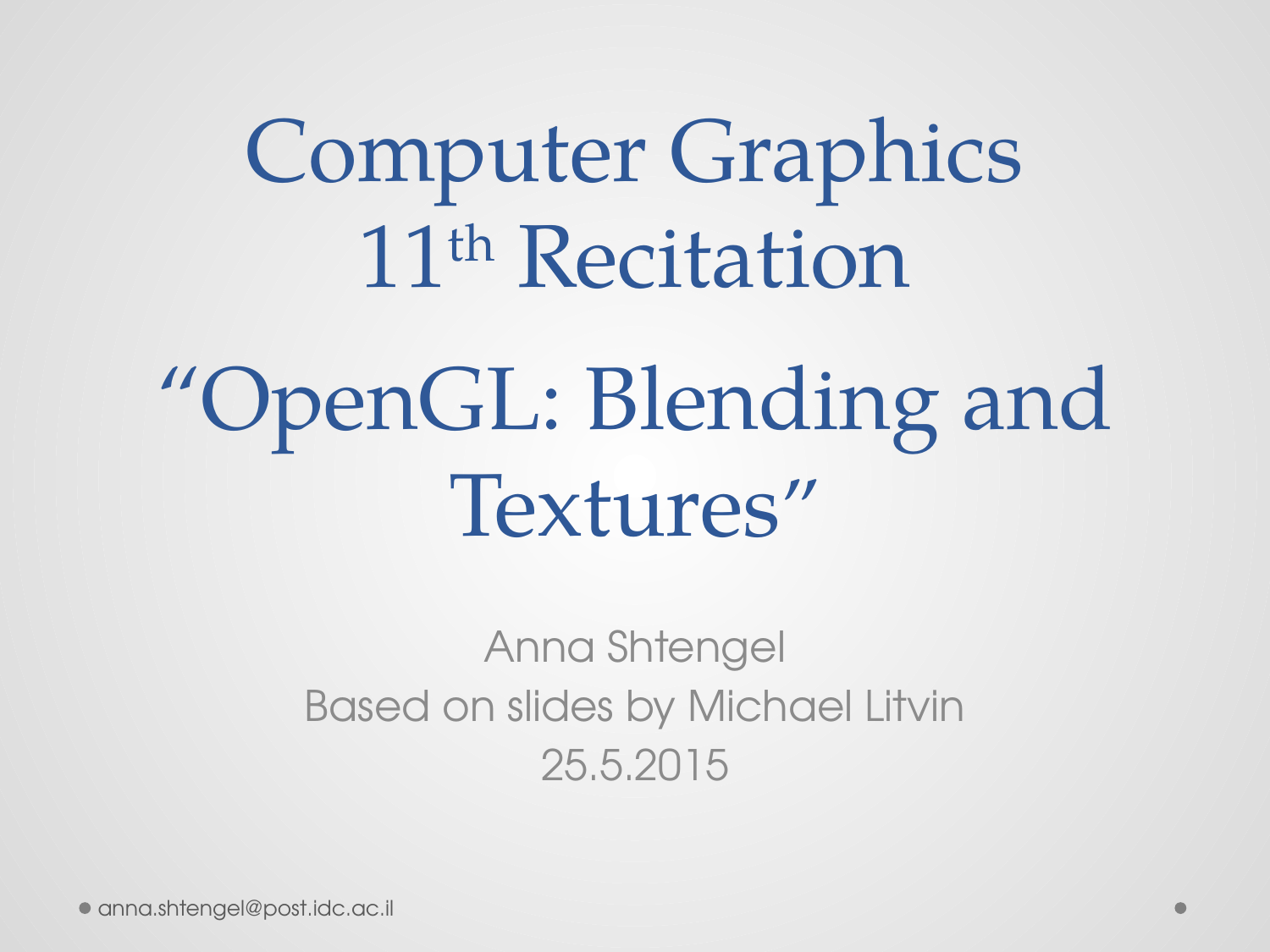

# Computer Graphics 11th Recitation “OpenGL: Blending and Textures”
Anna Shtengel
Based on slides by Michael Litvin
25.5.2015
anna.shtengel@post.idc.ac.il